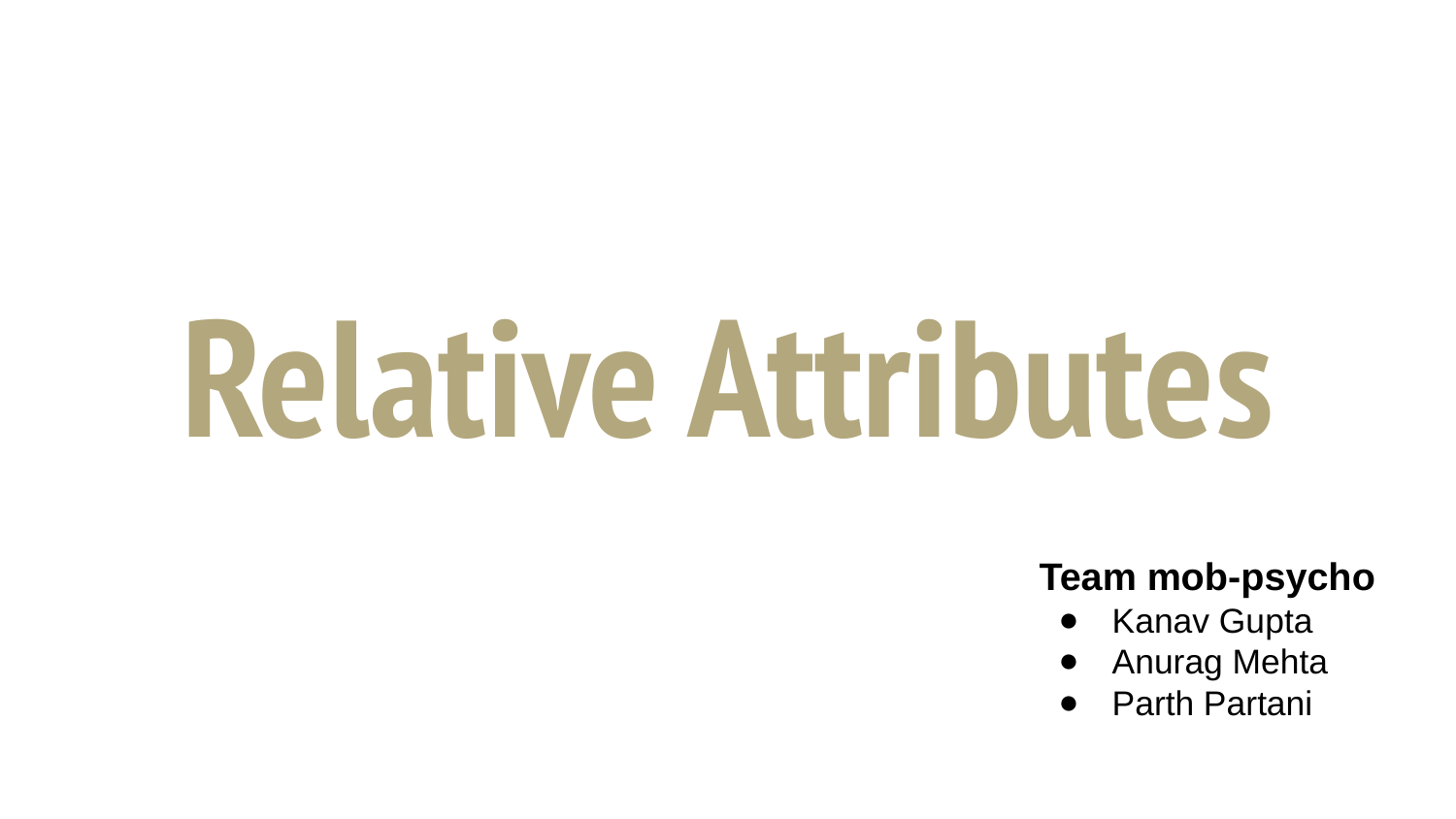

# Relative Attributes
Team mob-psycho
Kanav Gupta
Anurag Mehta
Parth Partani